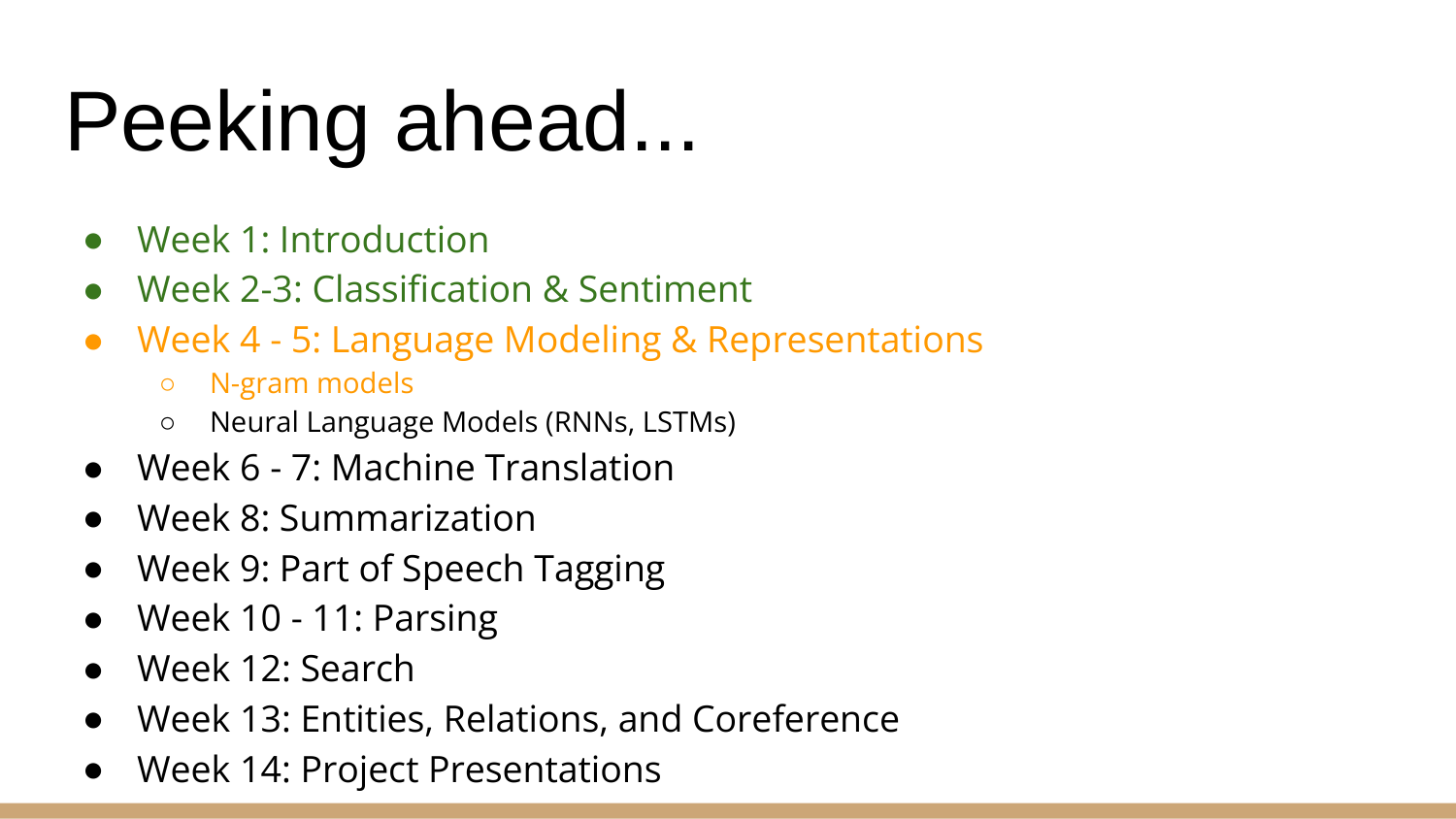

# Peeking ahead...
Week 1: Introduction
Week 2-3: Classification & Sentiment
Week 4 - 5: Language Modeling & Representations
N-gram models
Neural Language Models (RNNs, LSTMs)
Week 6 - 7: Machine Translation
Week 8: Summarization
Week 9: Part of Speech Tagging
Week 10 - 11: Parsing
Week 12: Search
Week 13: Entities, Relations, and Coreference
Week 14: Project Presentations